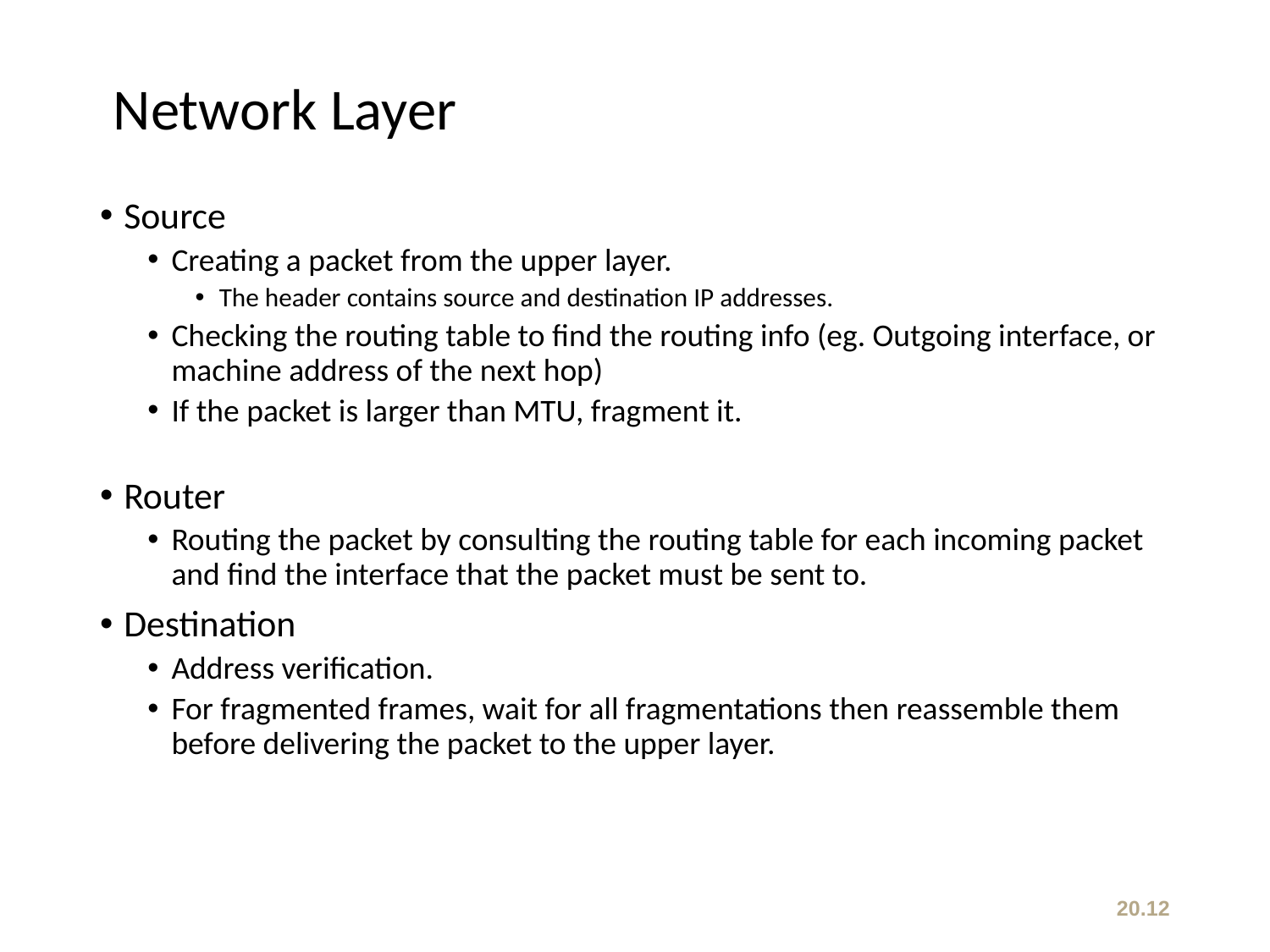

# Network Layer
Source
Creating a packet from the upper layer.
The header contains source and destination IP addresses.
Checking the routing table to find the routing info (eg. Outgoing interface, or machine address of the next hop)
If the packet is larger than MTU, fragment it.

Router
Routing the packet by consulting the routing table for each incoming packet and find the interface that the packet must be sent to.
Destination
Address verification.
For fragmented frames, wait for all fragmentations then reassemble them before delivering the packet to the upper layer.
20.12